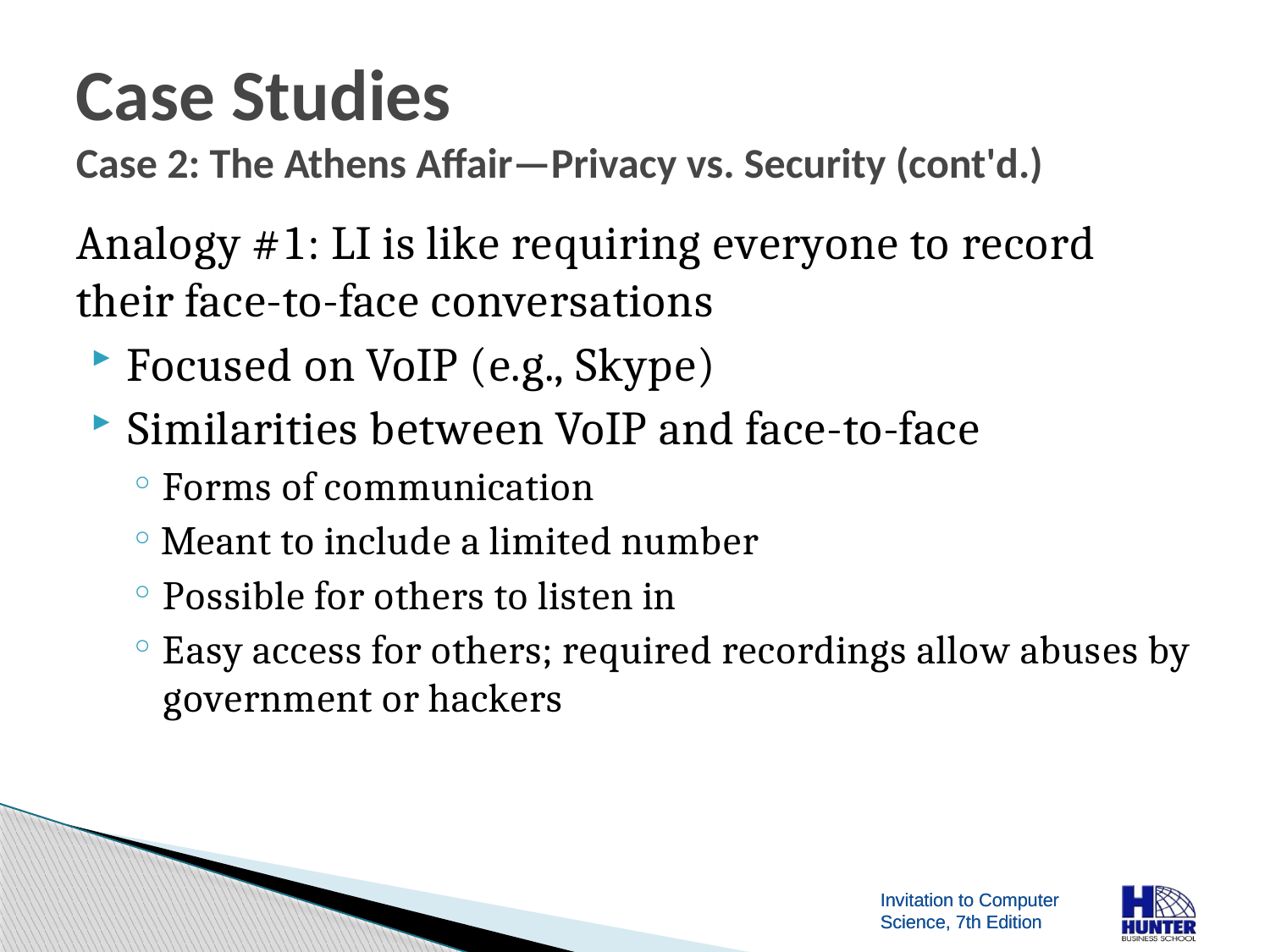

# Case Studies Case 2: The Athens Affair—Privacy vs. Security (cont'd.)
Analogy #1: LI is like requiring everyone to record their face-to-face conversations
Focused on VoIP (e.g., Skype)
Similarities between VoIP and face-to-face
Forms of communication
Meant to include a limited number
Possible for others to listen in
Easy access for others; required recordings allow abuses by government or hackers